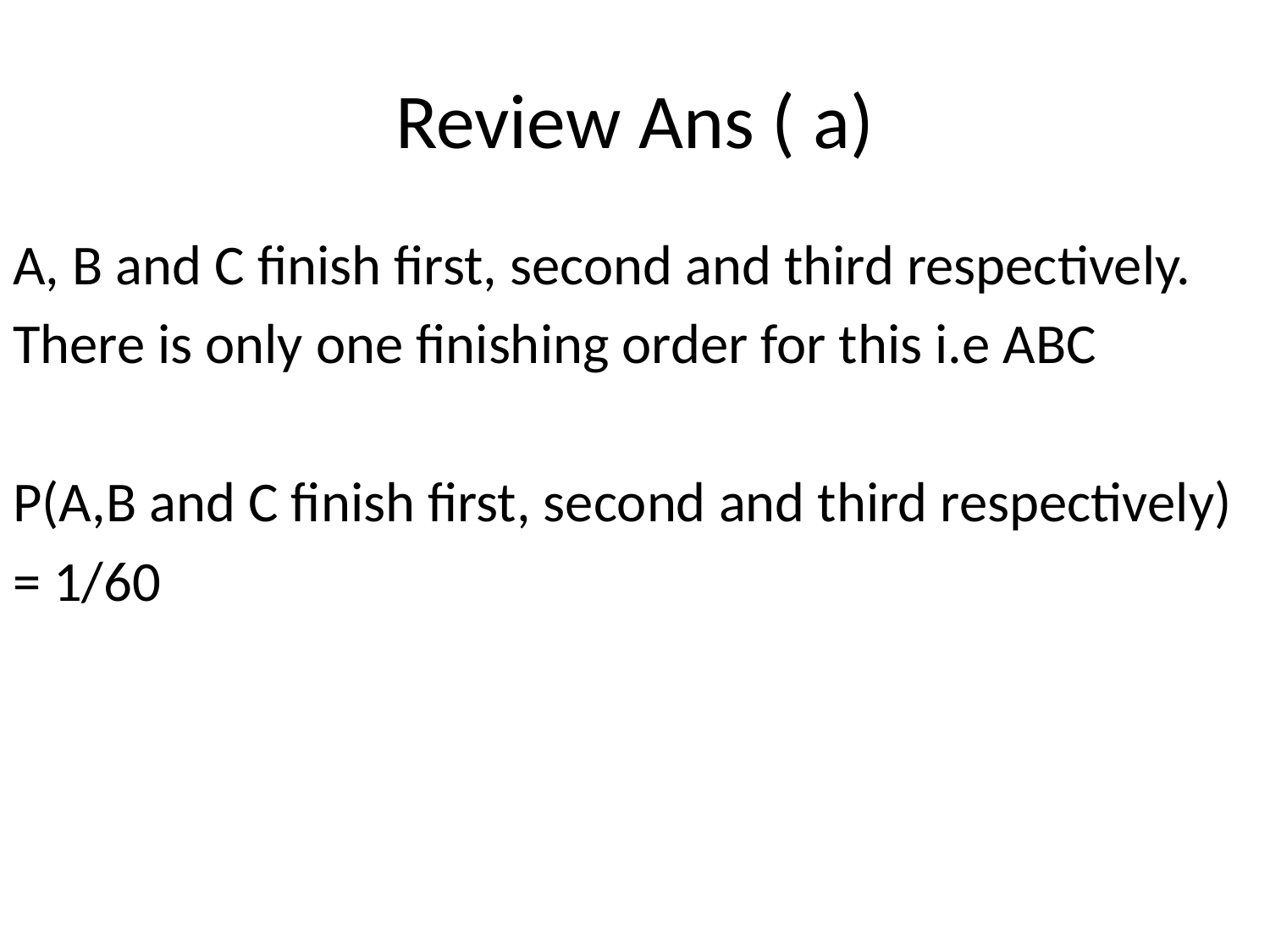

# Review Ans ( a)
A, B and C finish first, second and third respectively.
There is only one finishing order for this i.e ABC

P(A,B and C finish first, second and third respectively)
= 1/60